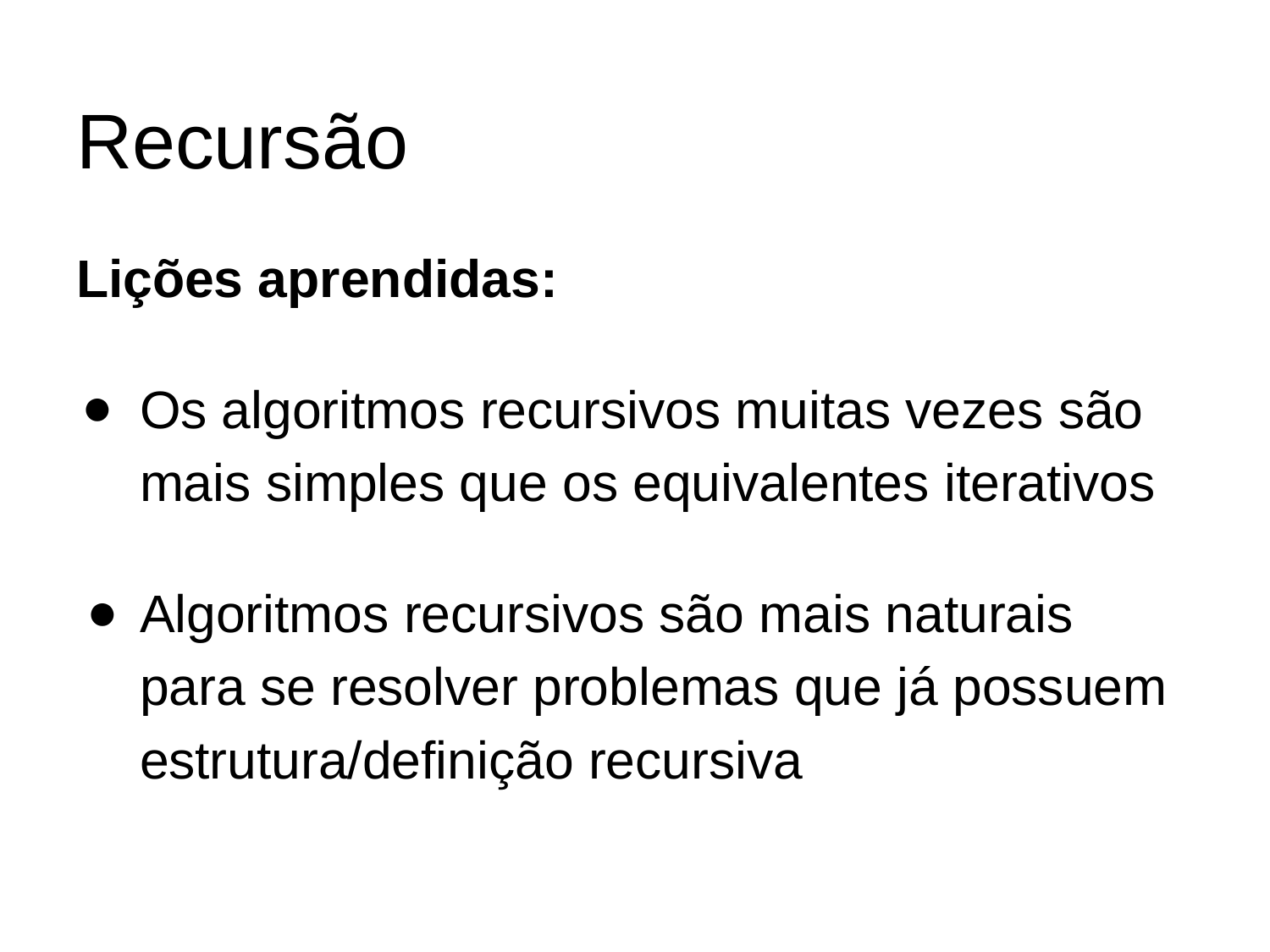

# Recursão
Lições aprendidas:

Os algoritmos recursivos muitas vezes são mais simples que os equivalentes iterativos

Algoritmos recursivos são mais naturais para se resolver problemas que já possuem estrutura/definição recursiva